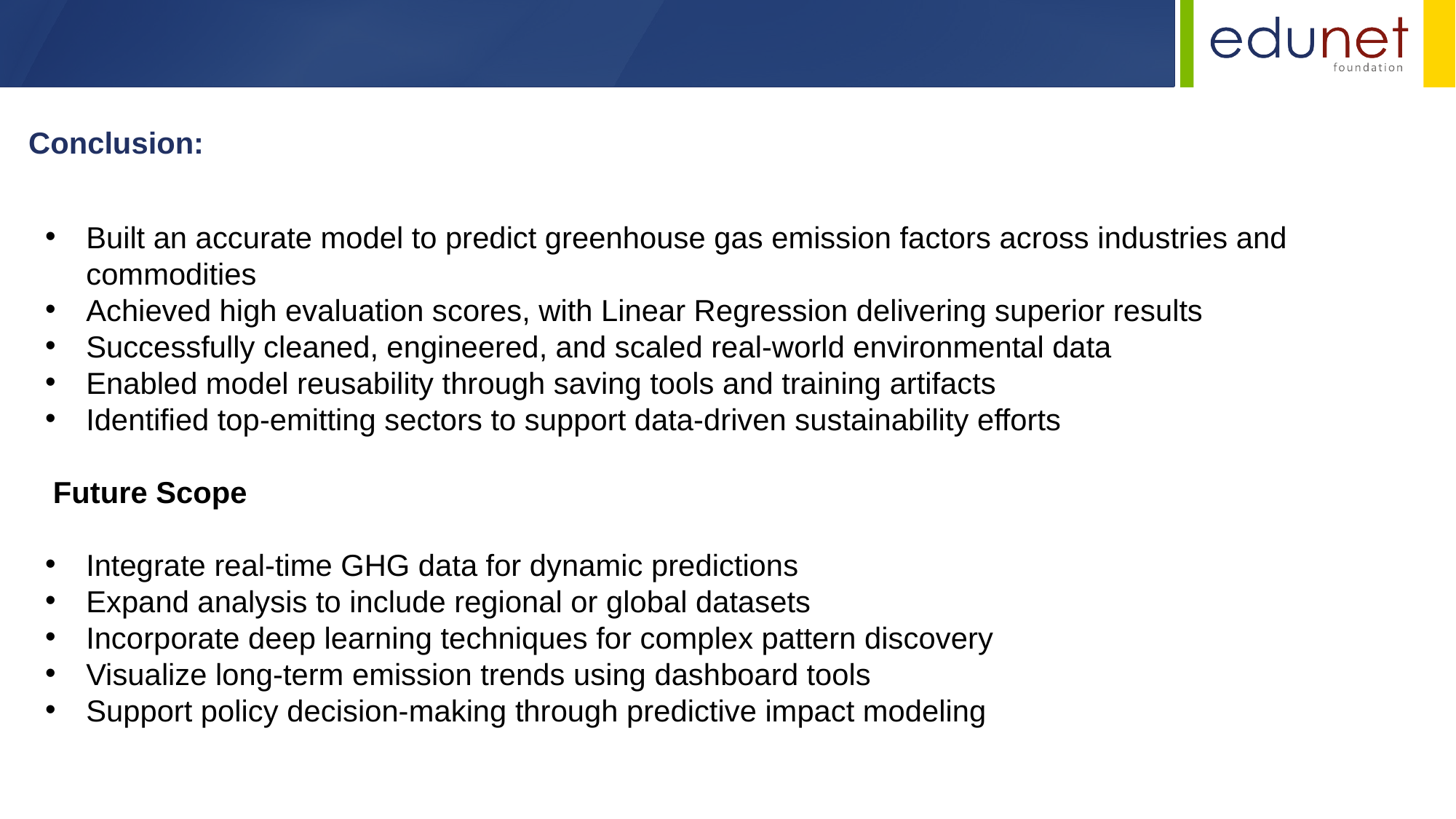

Conclusion:
Built an accurate model to predict greenhouse gas emission factors across industries and commodities
Achieved high evaluation scores, with Linear Regression delivering superior results
Successfully cleaned, engineered, and scaled real-world environmental data
Enabled model reusability through saving tools and training artifacts
Identified top-emitting sectors to support data-driven sustainability efforts

 Future Scope

Integrate real-time GHG data for dynamic predictions
Expand analysis to include regional or global datasets
Incorporate deep learning techniques for complex pattern discovery
Visualize long-term emission trends using dashboard tools
Support policy decision-making through predictive impact modeling